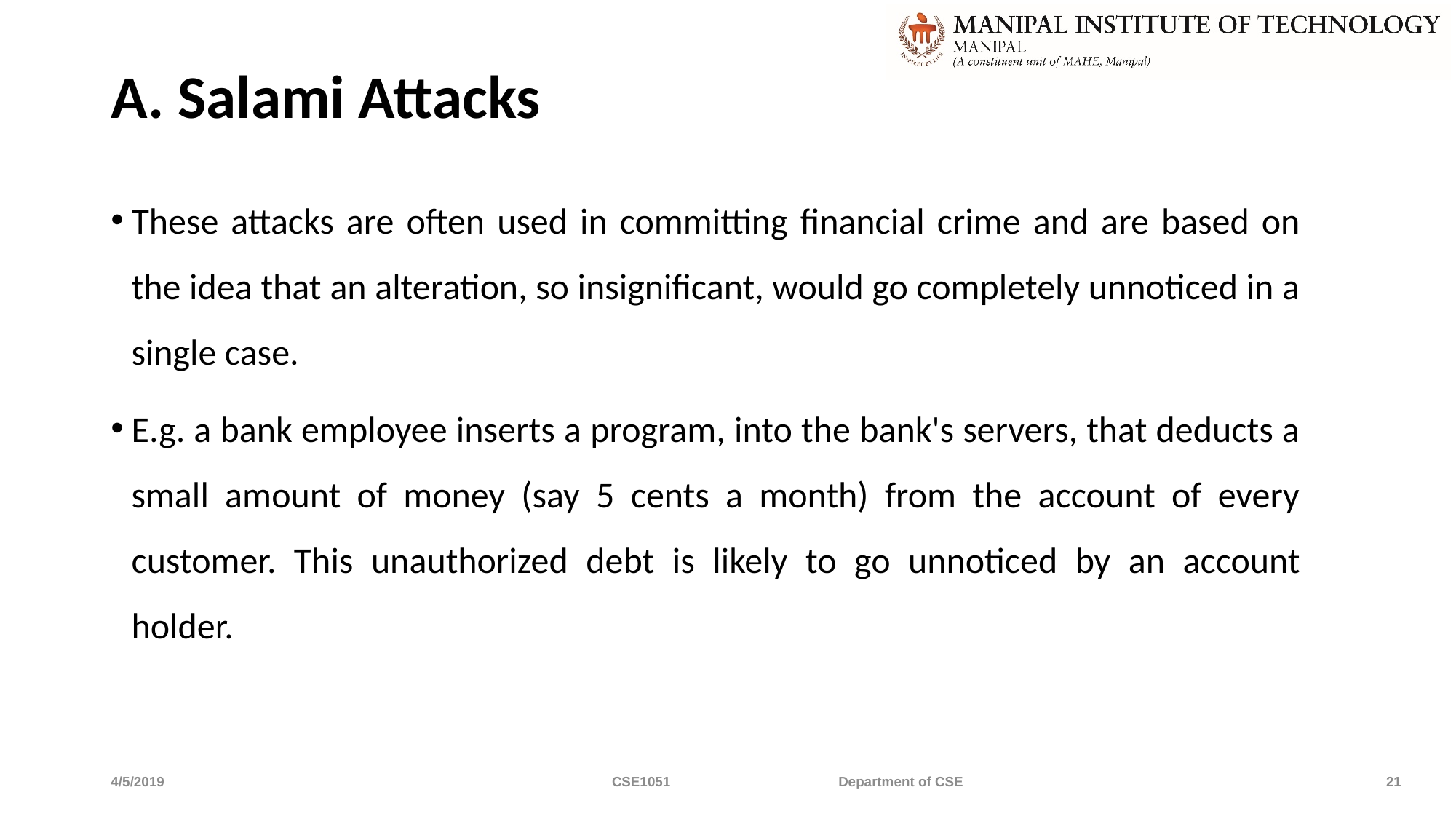

# A. Salami Attacks
These attacks are often used in committing financial crime and are based on the idea that an alteration, so insignificant, would go completely unnoticed in a single case.
E.g. a bank employee inserts a program, into the bank's servers, that deducts a small amount of money (say 5 cents a month) from the account of every customer. This unauthorized debt is likely to go unnoticed by an account holder.

4/5/2019
CSE1051                                            Department of CSE
21